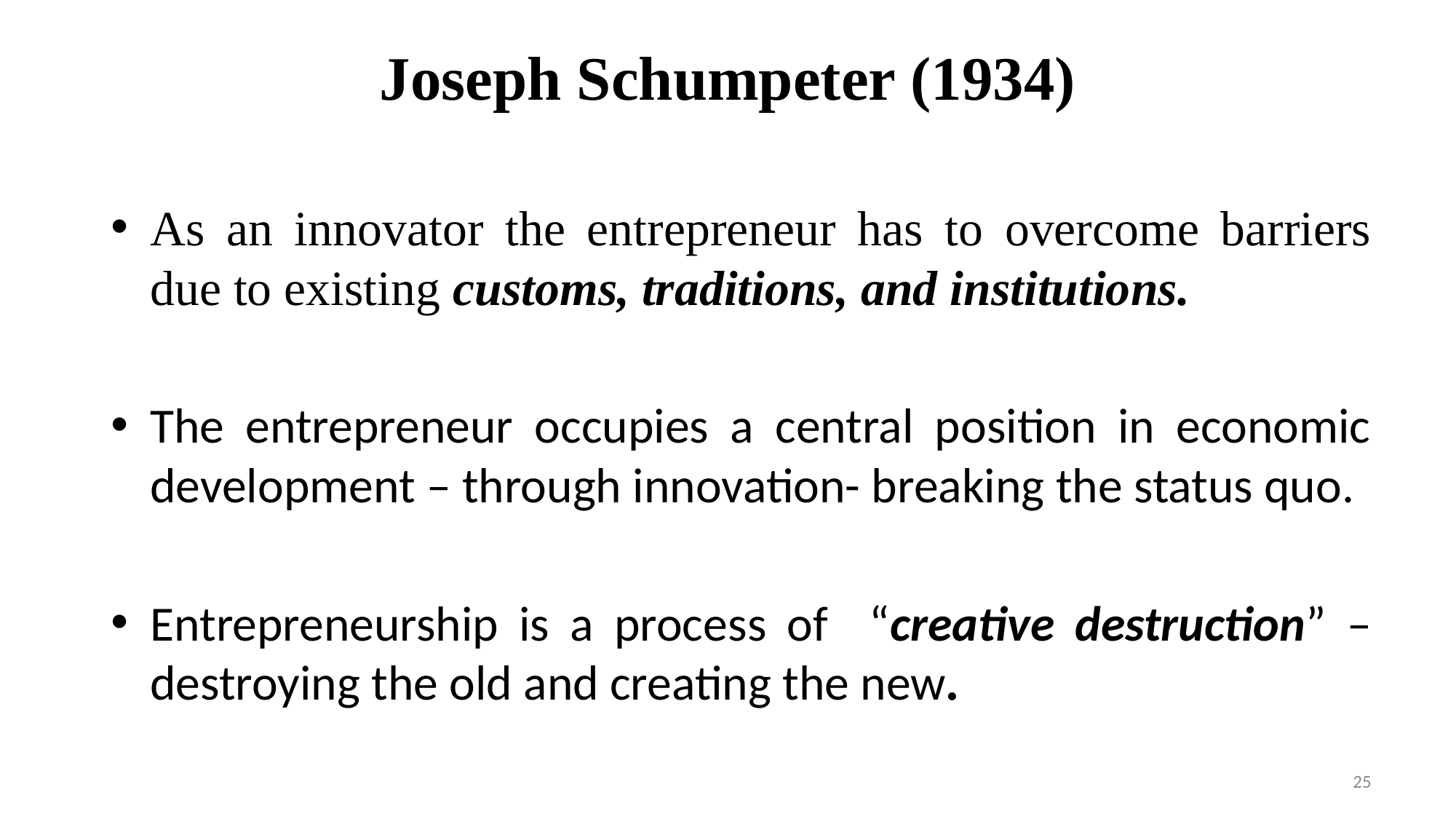

# Joseph Schumpeter (1934)
As an innovator the entrepreneur has to overcome barriers due to existing customs, traditions, and institutions.

The entrepreneur occupies a central position in economic development – through innovation- breaking the status quo.

Entrepreneurship is a process of  “creative destruction” – destroying the old and creating the new.

25